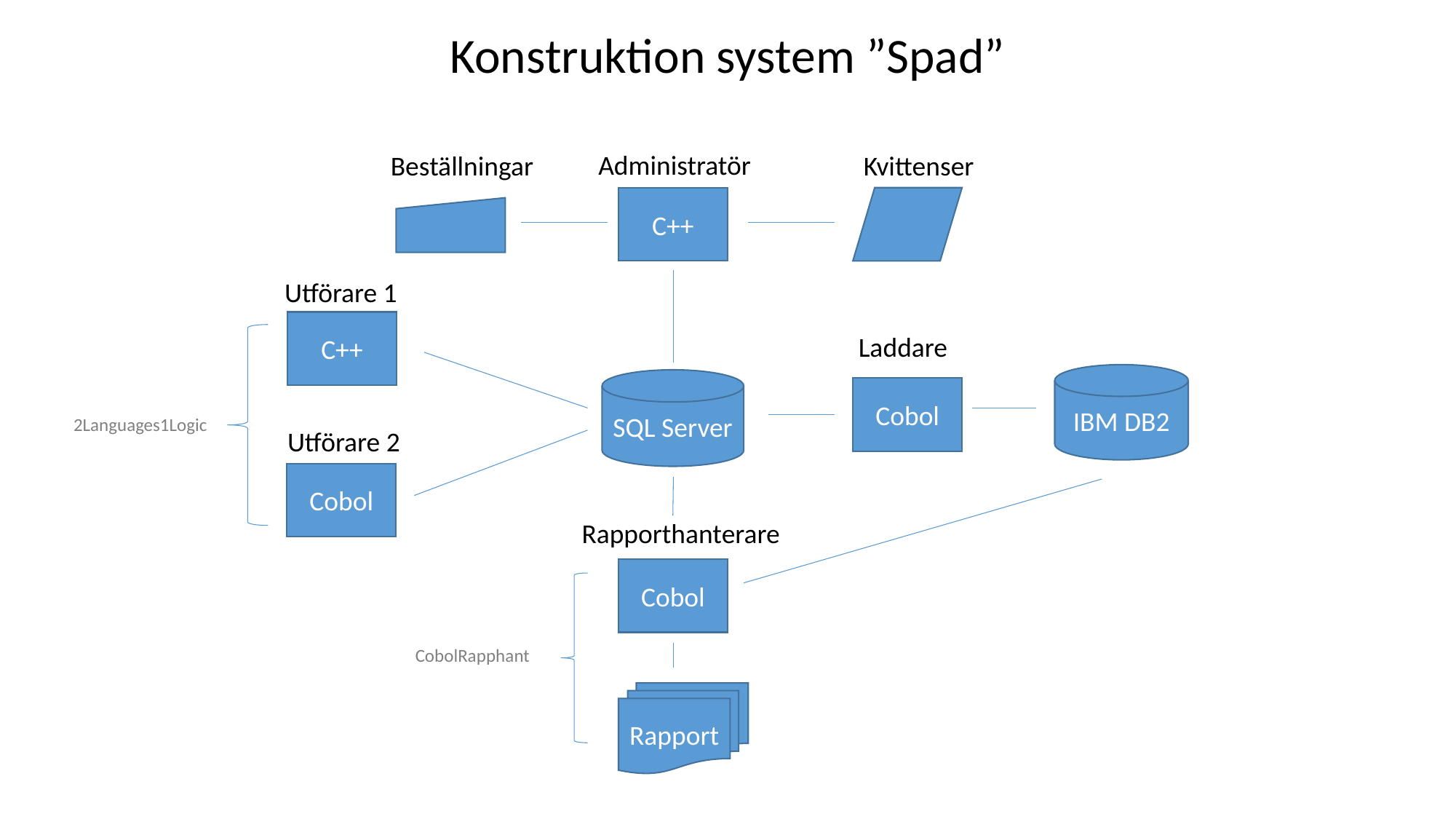

# Konstruktion system ”Spad”
Administratör
Beställningar
Kvittenser
C++

Utförare 1
C++
Laddare

IBM DB2
SQL Server
Cobol
2Languages1Logic
Utförare 2
Cobol
Rapporthanterare
Cobol

CobolRapphant
Rapport